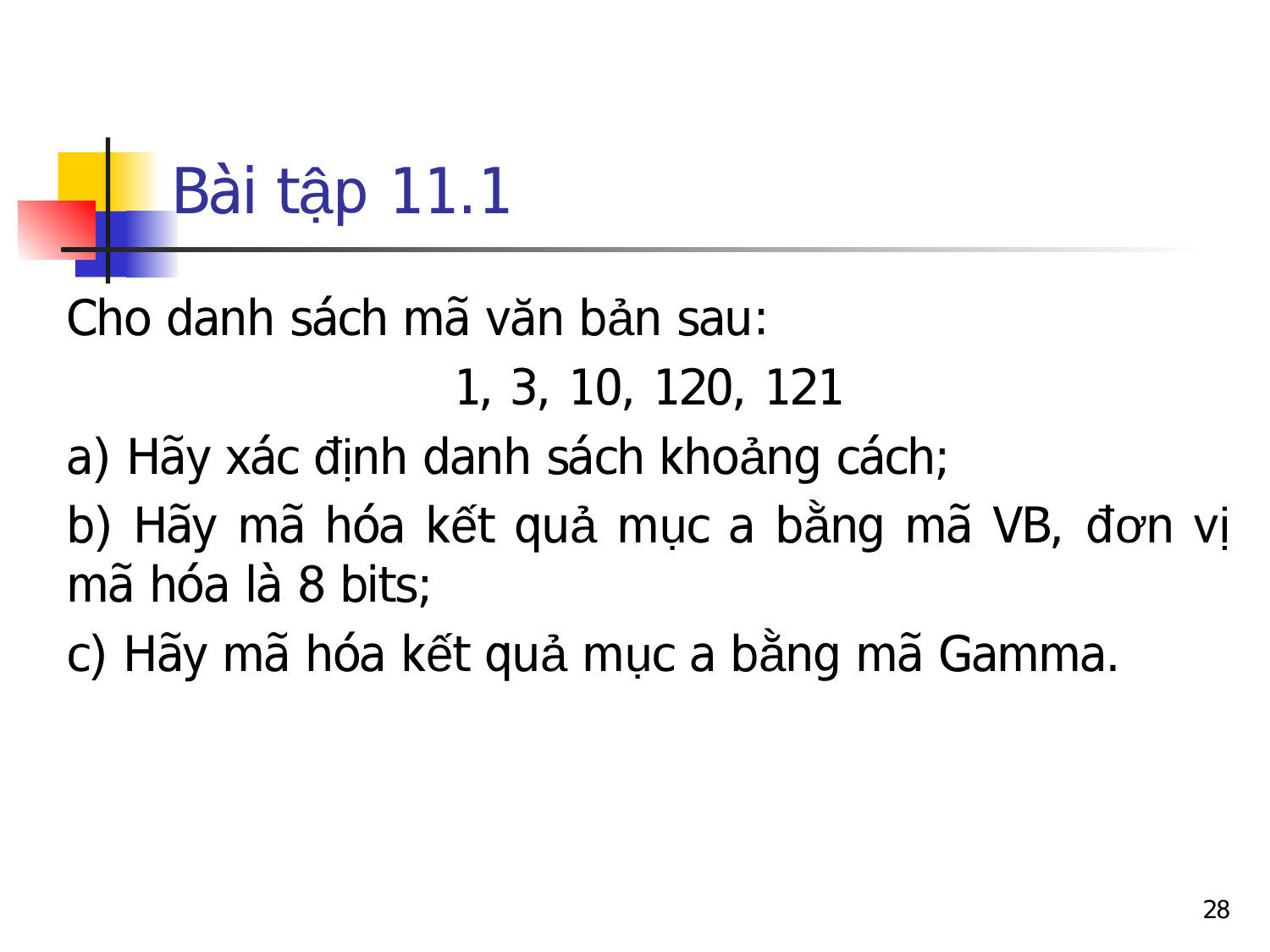

# Bài tập 11.1
Cho danh sách mã văn bản sau:
1, 3, 10, 120, 121
a) Hãy xác định danh sách khoảng cách;
b) Hãy mã hóa kết quả mục a bằng mã VB, đơn vị mã hóa là 8 bits;
c) Hãy mã hóa kết quả mục a bằng mã Gamma.
28